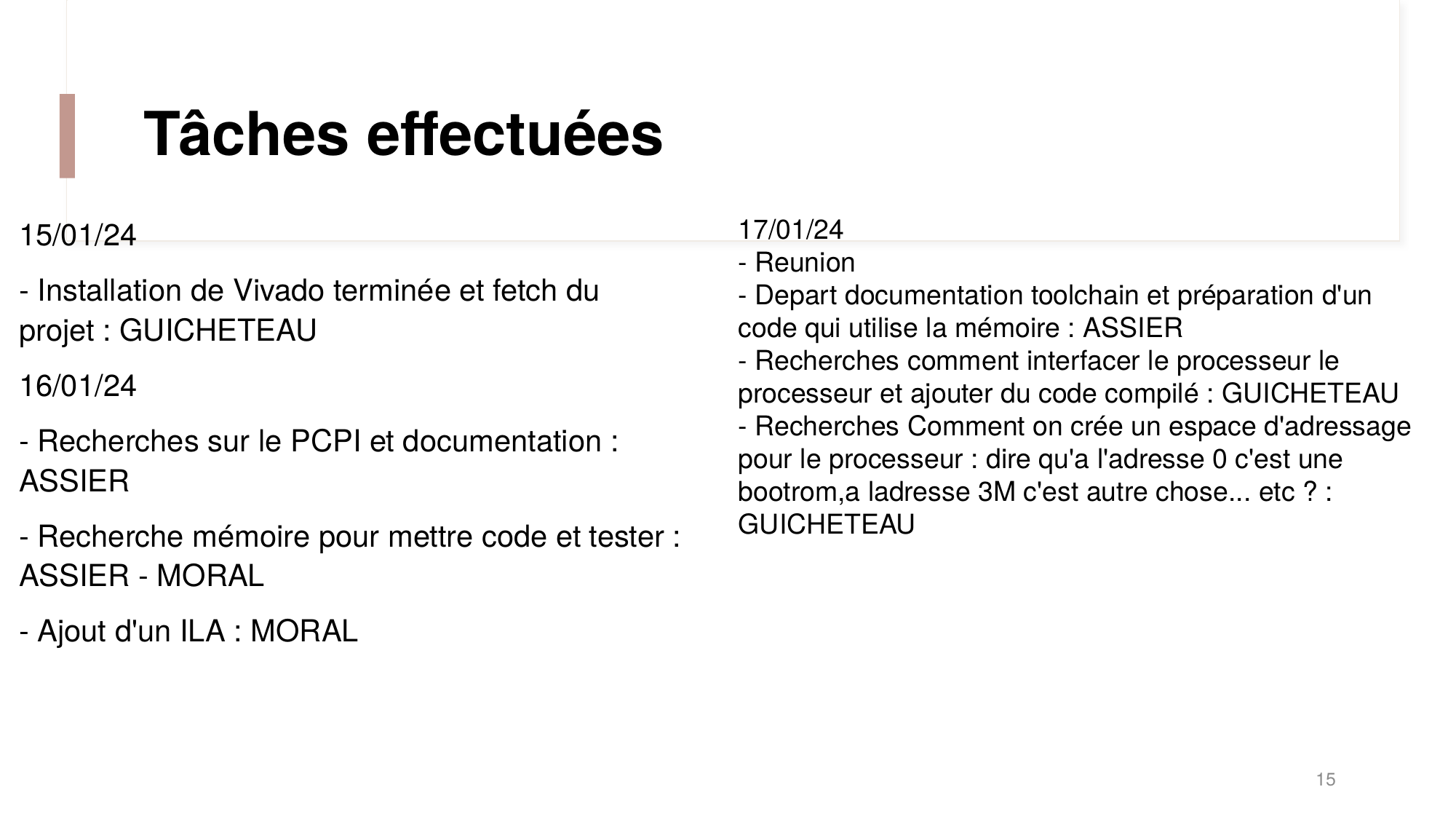

# Tâches effectuées
15/01/24
- Installation de Vivado terminée et fetch du projet : GUICHETEAU
16/01/24
- Recherches sur le PCPI et documentation : ASSIER
- Recherche mémoire pour mettre code et tester : ASSIER - MORAL
- Ajout d'un ILA : MORAL
17/01/24
- Reunion
- Depart documentation toolchain et préparation d'un code qui utilise la mémoire : ASSIER
- Recherches comment interfacer le processeur le processeur et ajouter du code compilé : GUICHETEAU
- Recherches Comment on crée un espace d'adressage pour le processeur : dire qu'a l'adresse 0 c'est une bootrom,a ladresse 3M c'est autre chose... etc ? : GUICHETEAU
15